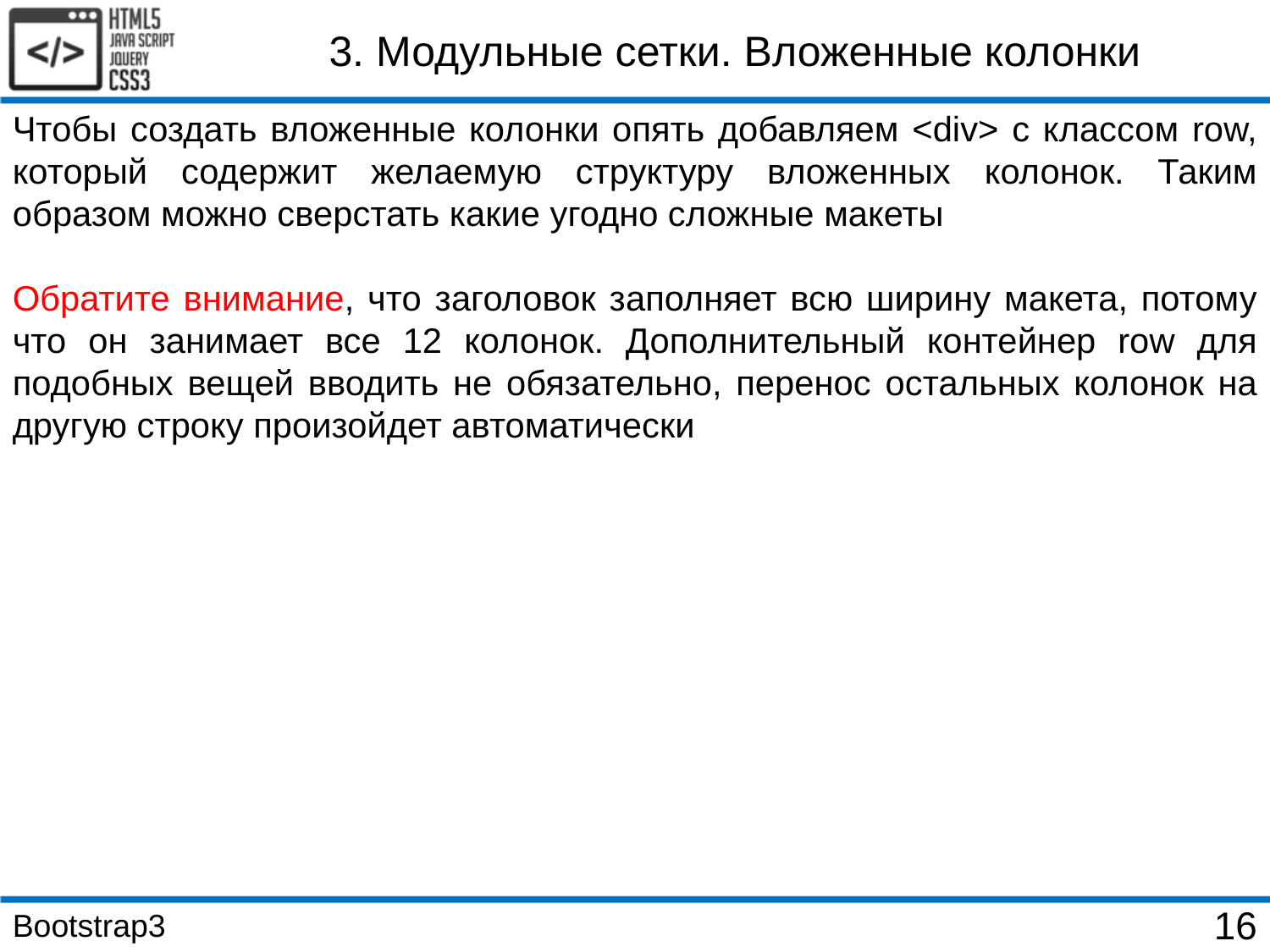

3. Модульные сетки. Вложенные колонки
Чтобы создать вложенные колонки опять добавляем <div> с классом row, который содержит желаемую структуру вложенных колонок. Таким образом можно сверстать какие угодно сложные макеты

Обратите внимание, что заголовок заполняет всю ширину макета, потому что он занимает все 12 колонок. Дополнительный контейнер row для подобных вещей вводить не обязательно, перенос остальных колонок на другую строку произойдет автоматически
Bootstrap3
16